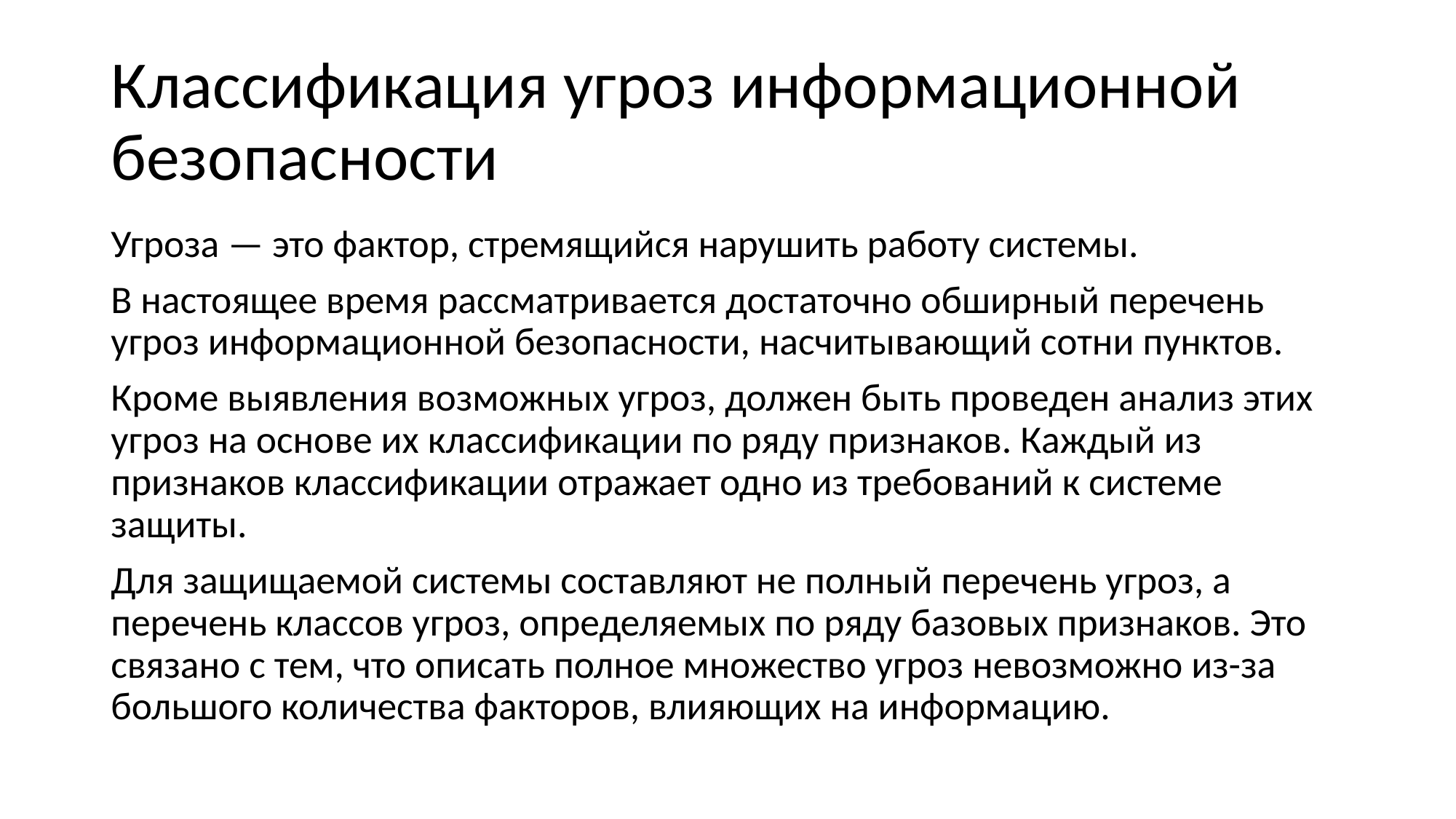

# Классификация угроз информационной безопасности
Угроза — это фактор, стремящийся нарушить работу системы.
В настоящее время рассматривается достаточно обширный перечень угроз информационной безопасности, насчитывающий сотни пунктов.
Кроме выявления возможных угроз, должен быть проведен анализ этих угроз на основе их классификации по ряду признаков. Каждый из признаков классификации отражает одно из требований к системе защиты.
Для защищаемой системы составляют не полный перечень угроз, а перечень классов угроз, определяемых по ряду базовых признаков. Это связано с тем, что описать полное множество угроз невозможно из-за большого количества факторов, влияющих на информацию.